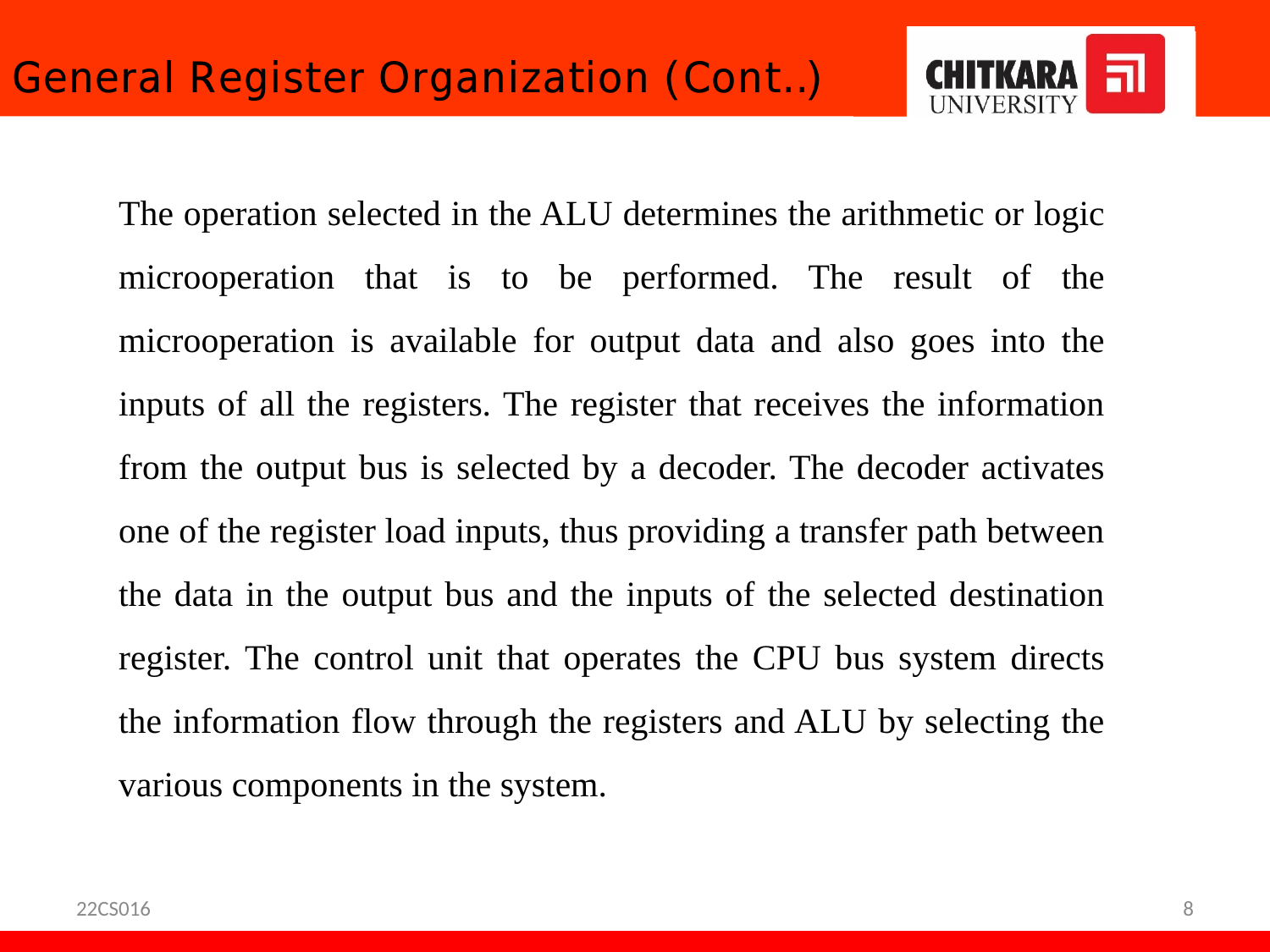

General Register Organization (Cont..)
The operation selected in the ALU determines the arithmetic or logic microoperation that is to be performed. The result of the microoperation is available for output data and also goes into the inputs of all the registers. The register that receives the information from the output bus is selected by a decoder. The decoder activates one of the register load inputs, thus providing a transfer path between the data in the output bus and the inputs of the selected destination register. The control unit that operates the CPU bus system directs the information flow through the registers and ALU by selecting the various components in the system.
22CS016
8